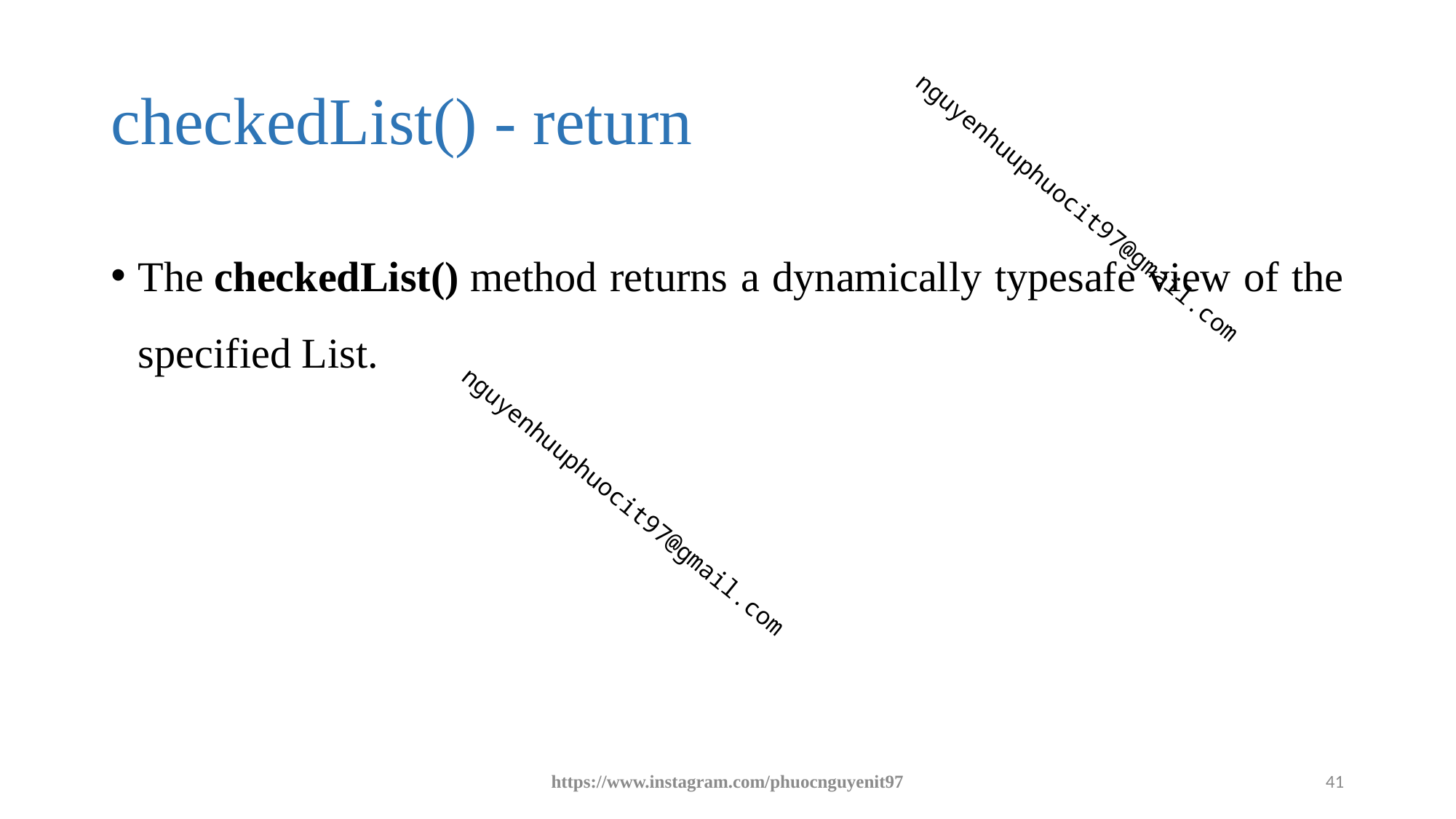

# checkedList() - return
The checkedList() method returns a dynamically typesafe view of the specified List.
https://www.instagram.com/phuocnguyenit97
41